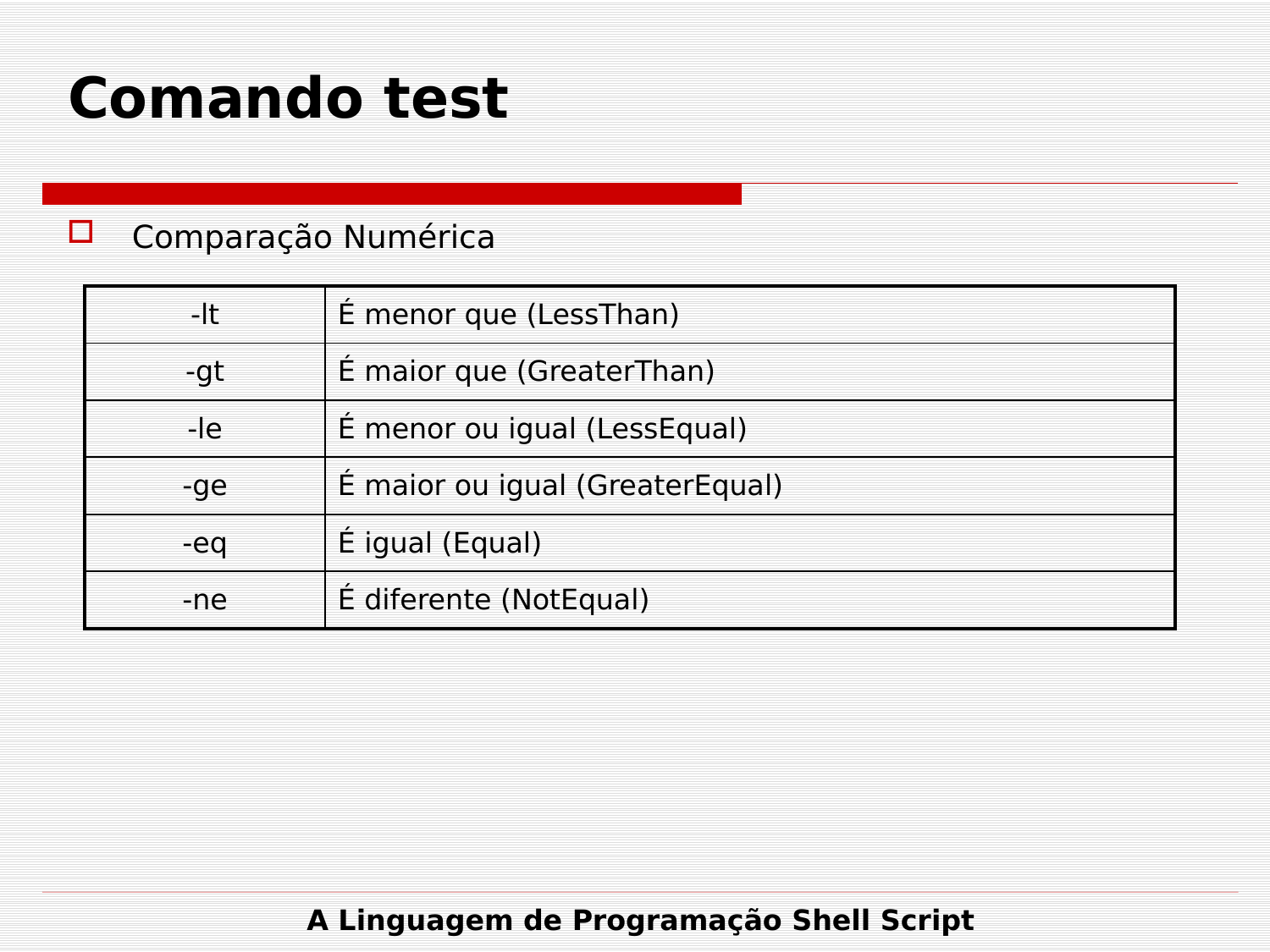

# Comando test
Comparação Numérica
| -lt | É menor que (LessThan) |
| --- | --- |
| -gt | É maior que (GreaterThan) |
| -le | É menor ou igual (LessEqual) |
| -ge | É maior ou igual (GreaterEqual) |
| -eq | É igual (Equal) |
| -ne | É diferente (NotEqual) |
A Linguagem de Programação Shell Script